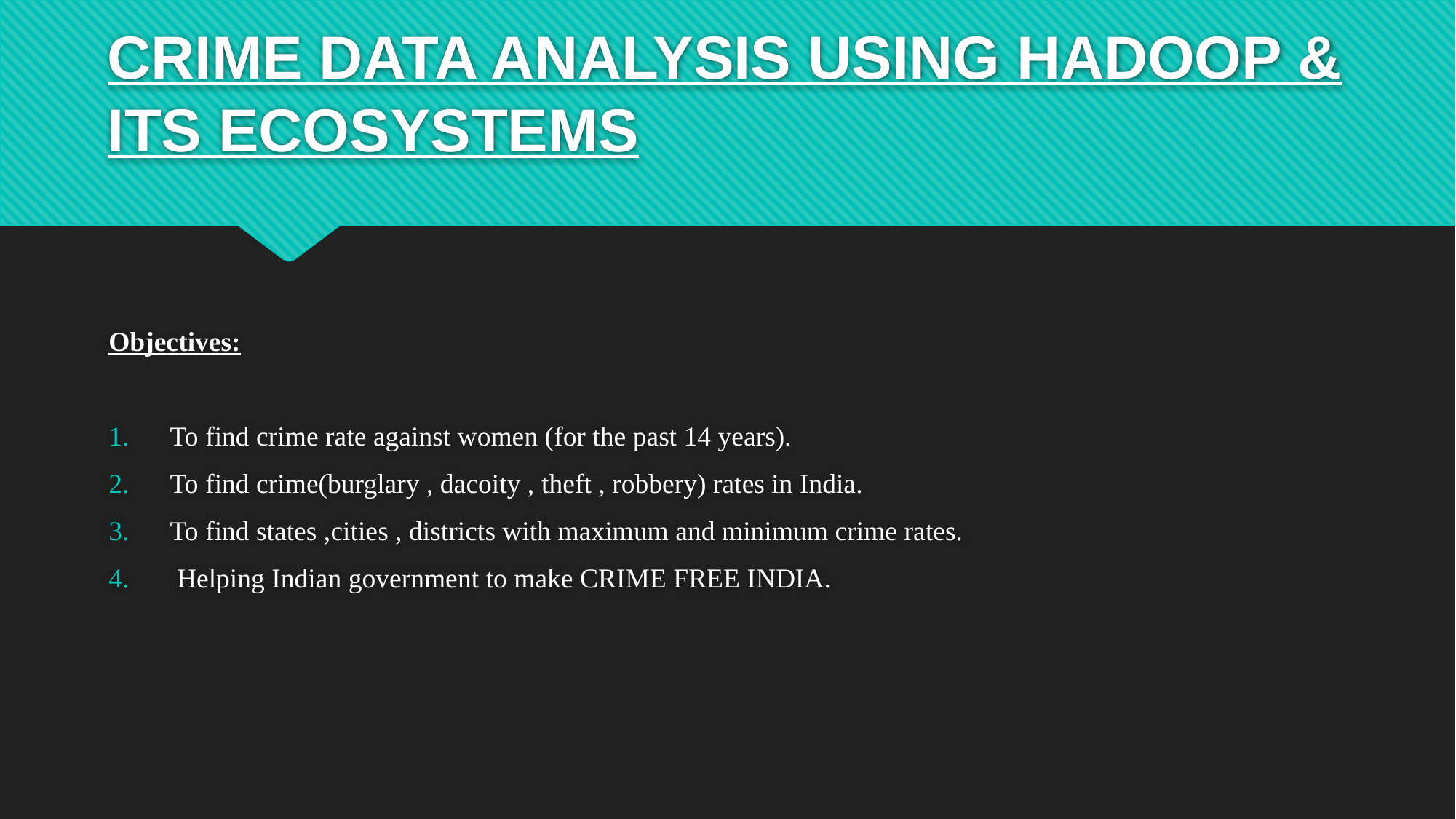

# CRIME DATA ANALYSIS USING HADOOP & ITS ECOSYSTEMS
Objectives:

To find crime rate against women (for the past 14 years).
To find crime(burglary , dacoity , theft , robbery) rates in India.
To find states ,cities , districts with maximum and minimum crime rates.
 Helping Indian government to make CRIME FREE INDIA.